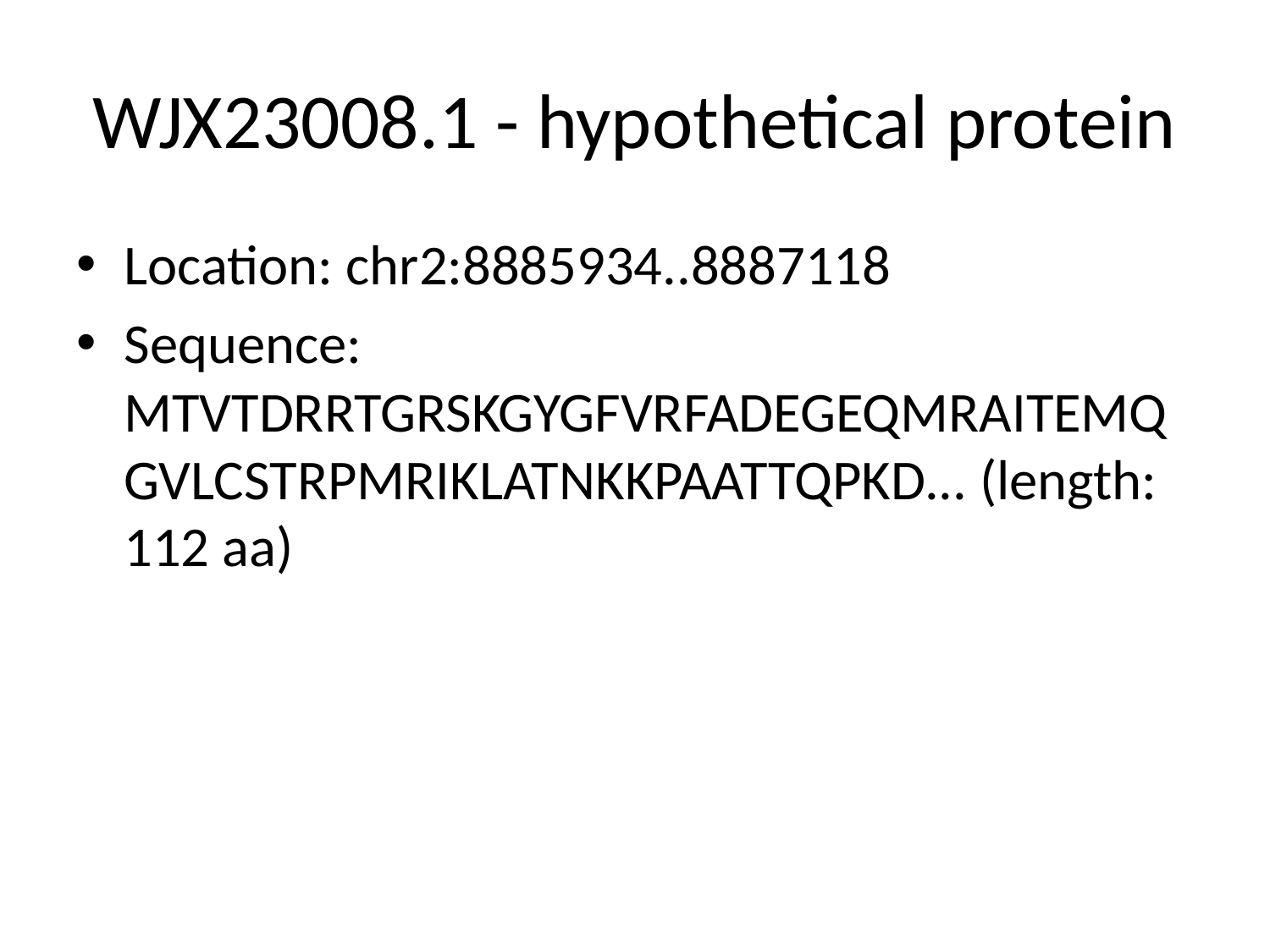

# WJX23008.1 - hypothetical protein
Location: chr2:8885934..8887118
Sequence: MTVTDRRTGRSKGYGFVRFADEGEQMRAITEMQGVLCSTRPMRIKLATNKKPAATTQPKD... (length: 112 aa)